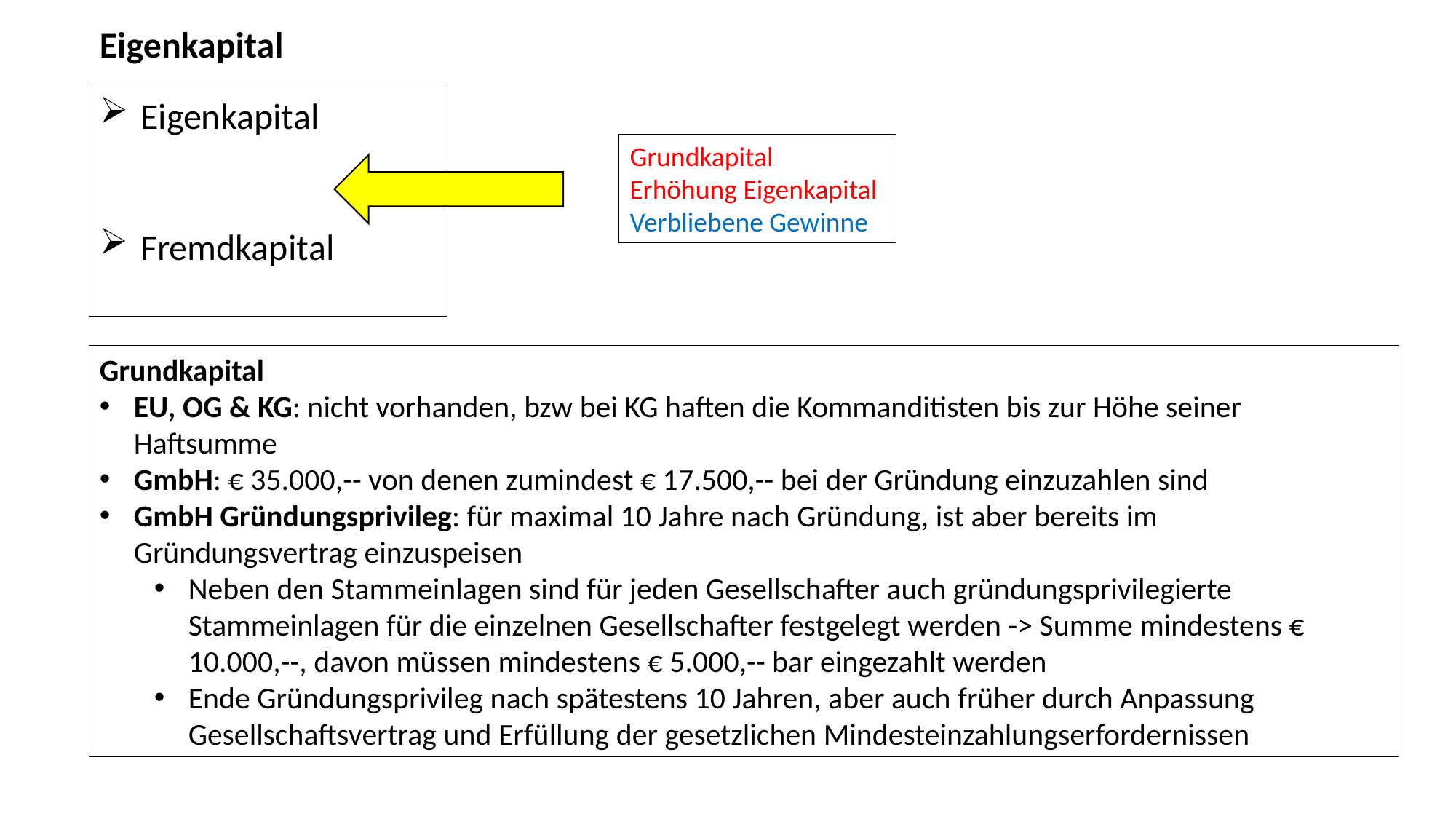

Eigenkapital
Eigenkapital

Fremdkapital

Grundkapital
Erhöhung Eigenkapital
Verbliebene Gewinne

Grundkapital
EU, OG & KG: nicht vorhanden, bzw bei KG haften die Kommanditisten bis zur Höhe seiner Haftsumme
GmbH: € 35.000,-- von denen zumindest € 17.500,-- bei der Gründung einzuzahlen sind
GmbH Gründungsprivileg: für maximal 10 Jahre nach Gründung, ist aber bereits im Gründungsvertrag einzuspeisen
Neben den Stammeinlagen sind für jeden Gesellschafter auch gründungsprivilegierte Stammeinlagen für die einzelnen Gesellschafter festgelegt werden -> Summe mindestens € 10.000,--, davon müssen mindestens € 5.000,-- bar eingezahlt werden
Ende Gründungsprivileg nach spätestens 10 Jahren, aber auch früher durch Anpassung Gesellschaftsvertrag und Erfüllung der gesetzlichen Mindesteinzahlungserfordernissen